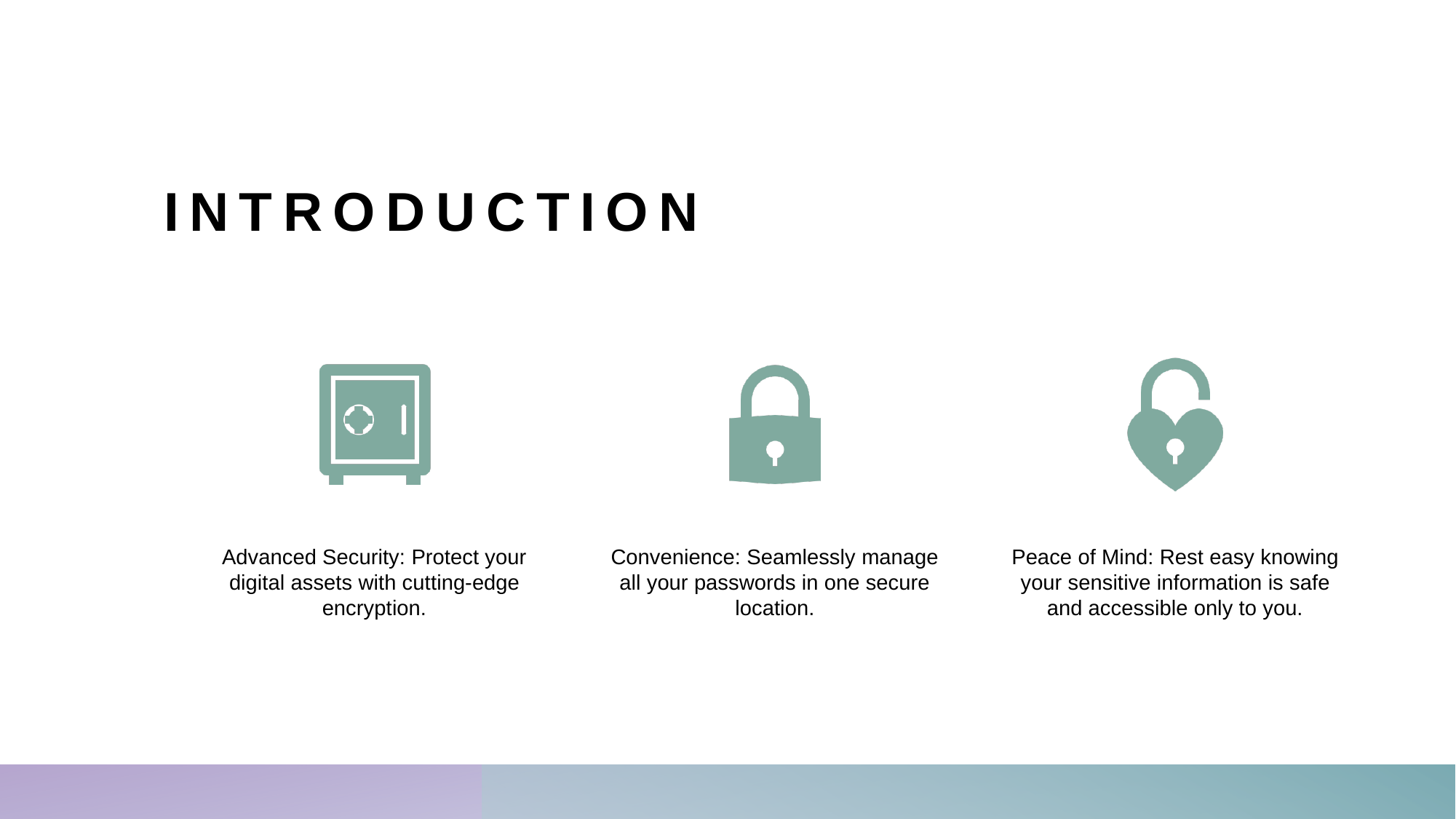

# Introduction
Advanced Security: Protect your digital assets with cutting-edge encryption.
Convenience: Seamlessly manage all your passwords in one secure location.
Peace of Mind: Rest easy knowing your sensitive information is safe and accessible only to you.